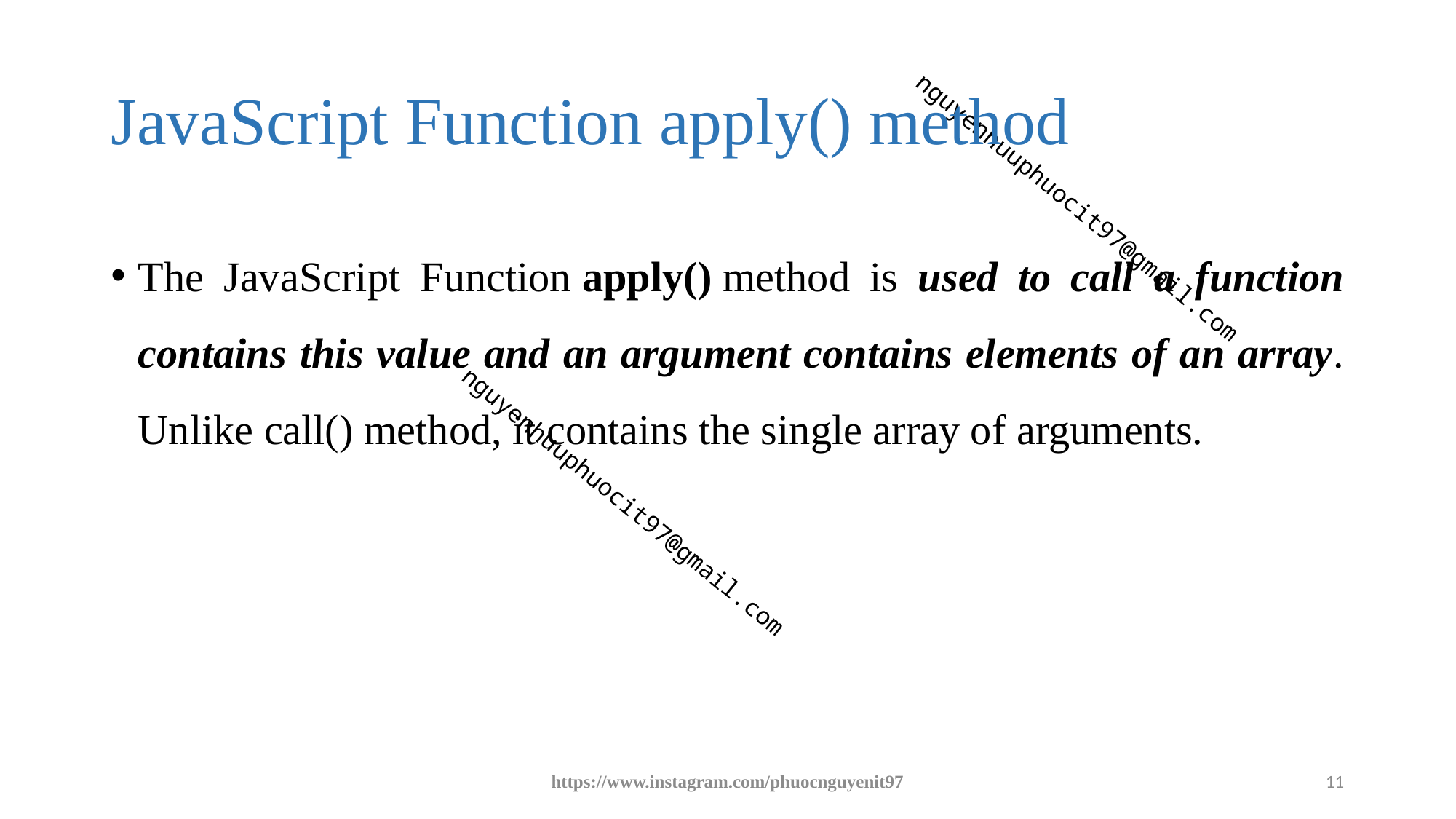

# JavaScript Function apply() method
The JavaScript Function apply() method is used to call a function contains this value and an argument contains elements of an array. Unlike call() method, it contains the single array of arguments.
https://www.instagram.com/phuocnguyenit97
11